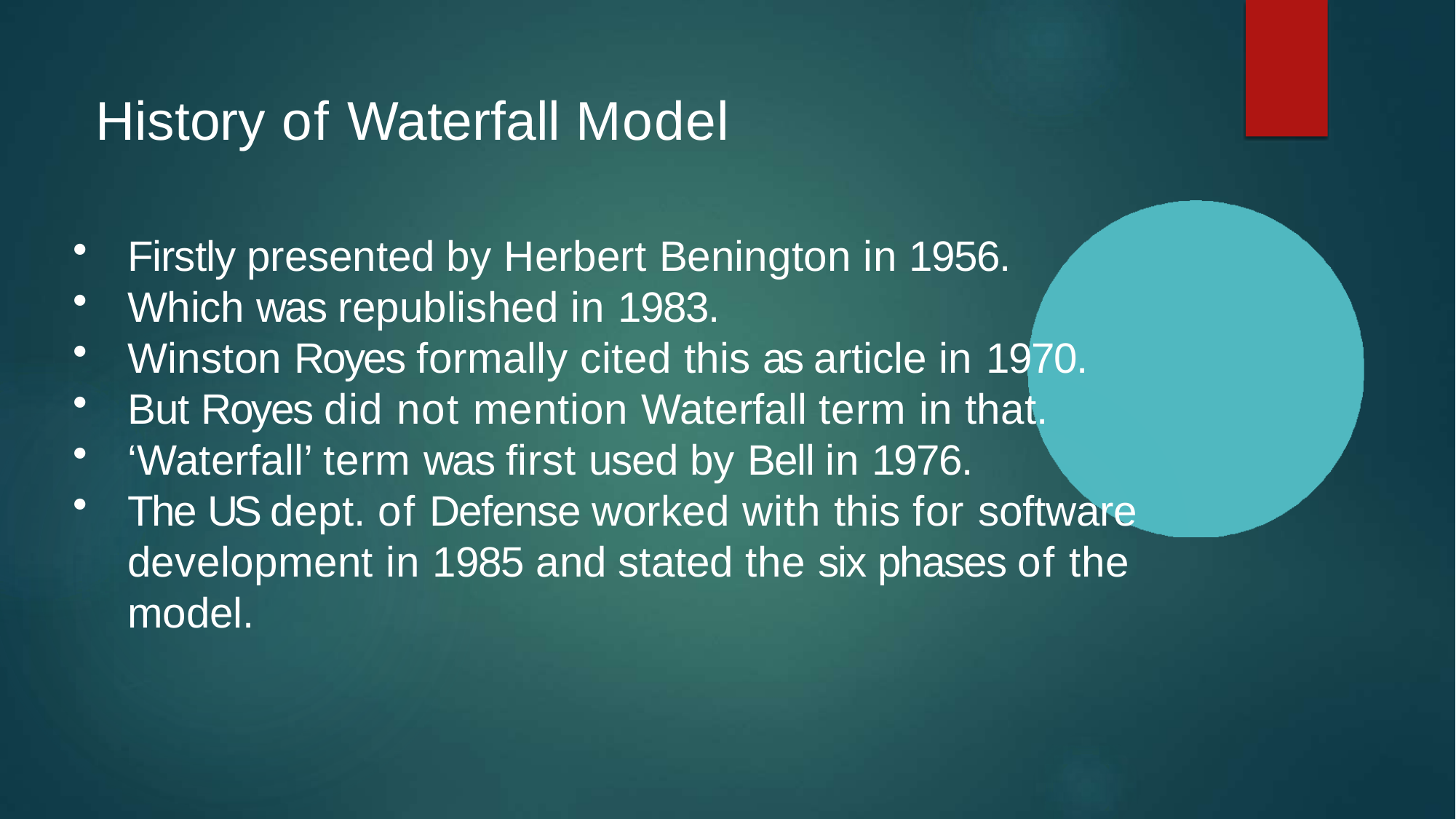

# History of Waterfall Model
Firstly presented by Herbert Benington in 1956.
Which was republished in 1983.
Winston Royes formally cited this as article in 1970.
But Royes did not mention Waterfall term in that.
‘Waterfall’ term was first used by Bell in 1976.
The US dept. of Defense worked with this for software  development in 1985 and stated the six phases of the model.